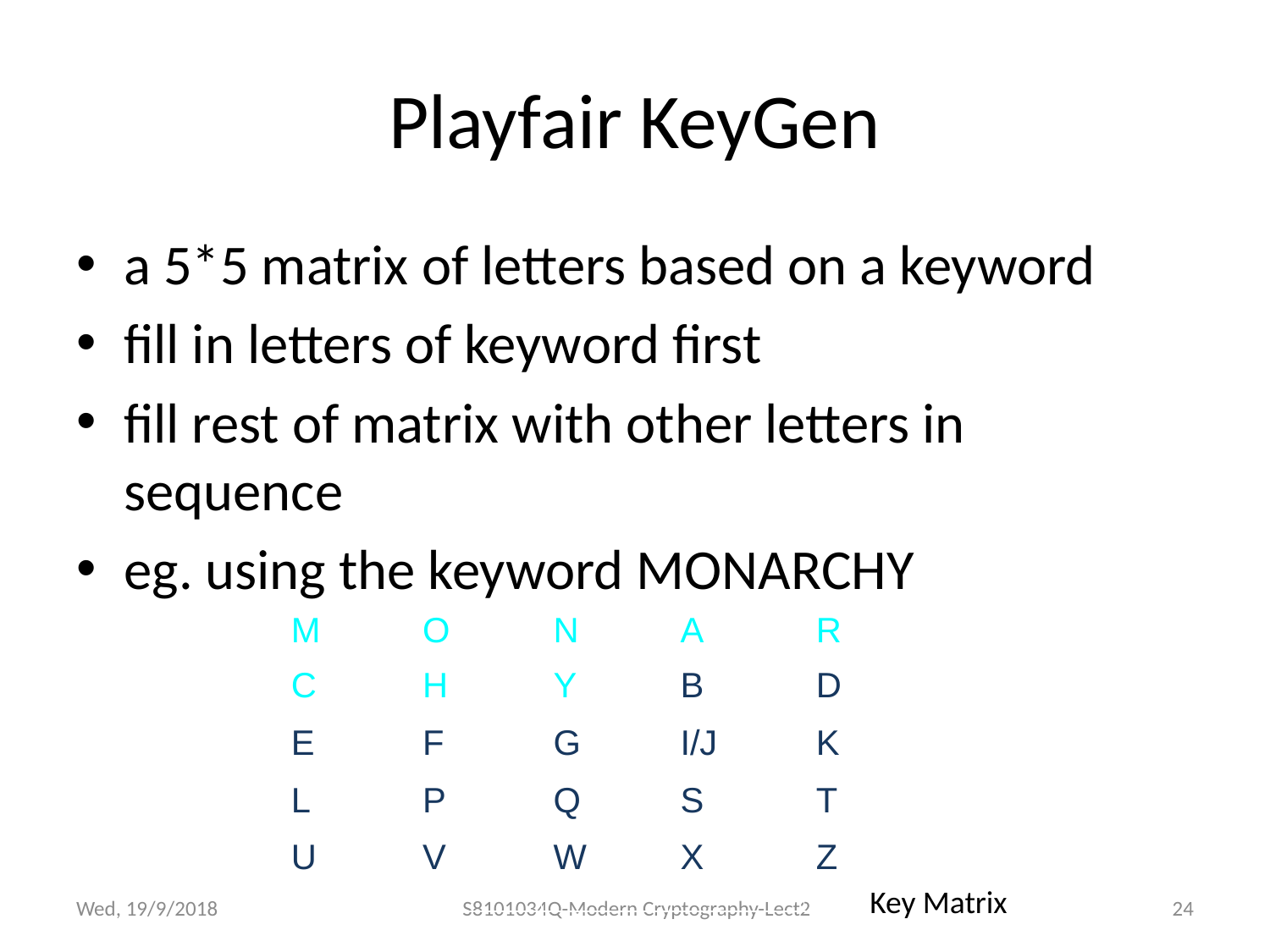

# Playfair KeyGen
a 5*5 matrix of letters based on a keyword
fill in letters of keyword first
fill rest of matrix with other letters in sequence
eg. using the keyword MONARCHY

| M | O | N | A | R |
| --- | --- | --- | --- | --- |
| C | H | Y | B | D |
| E | F | G | I/J | K |
| L | P | Q | S | T |
| U | V | W | X | Z |
 Key Matrix
Wed, 19/9/2018
S8101034Q-Modern Cryptography-Lect2
24